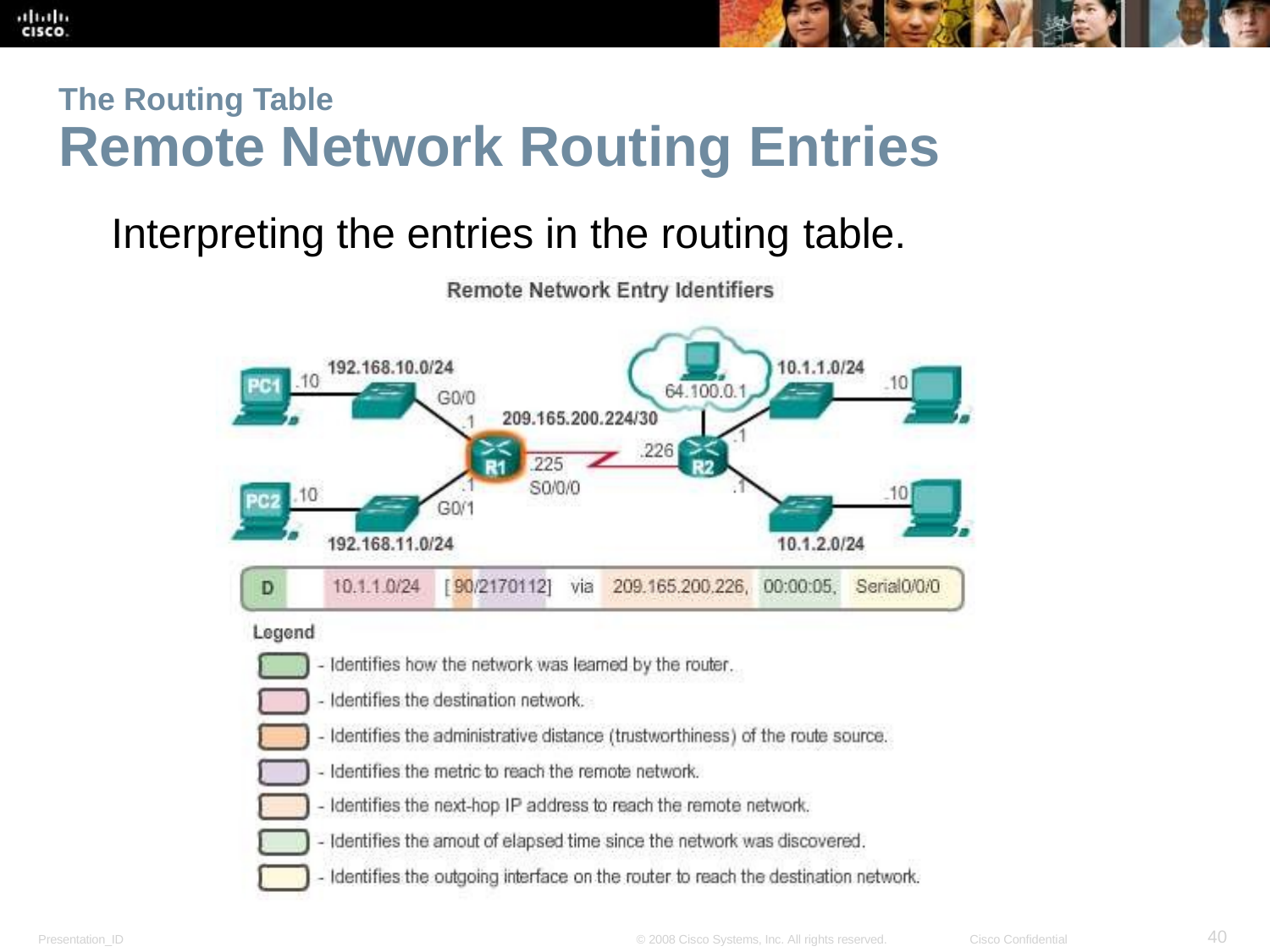

The Routing Table
Remote Network Routing Entries
Interpreting the entries in the routing table.

40
Presentation_ID
© 2008 Cisco Systems, Inc. All rights reserved.
Cisco Confidential